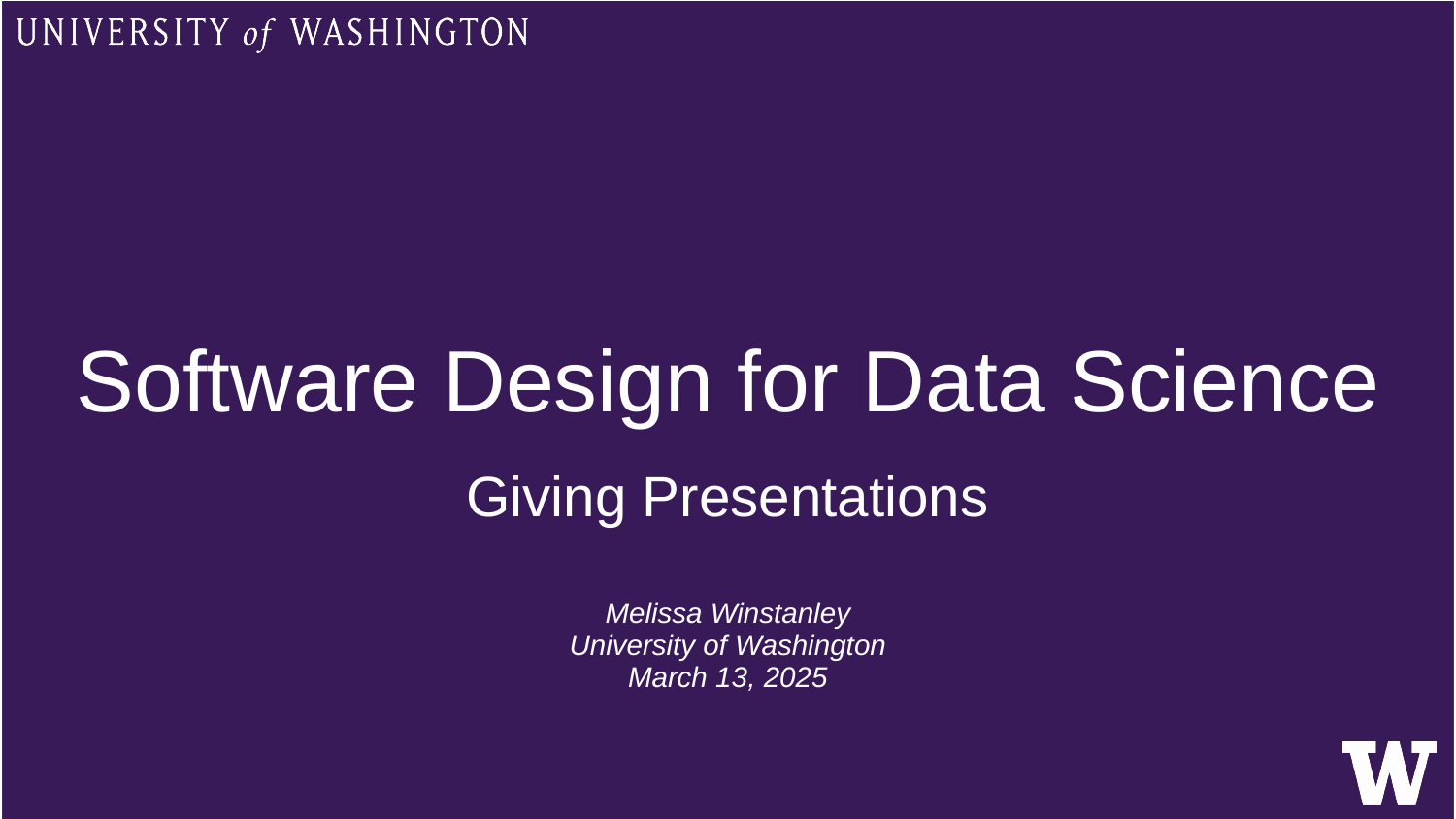

# Software Design for Data Science
Giving Presentations
Melissa Winstanley
University of Washington
March 13, 2025